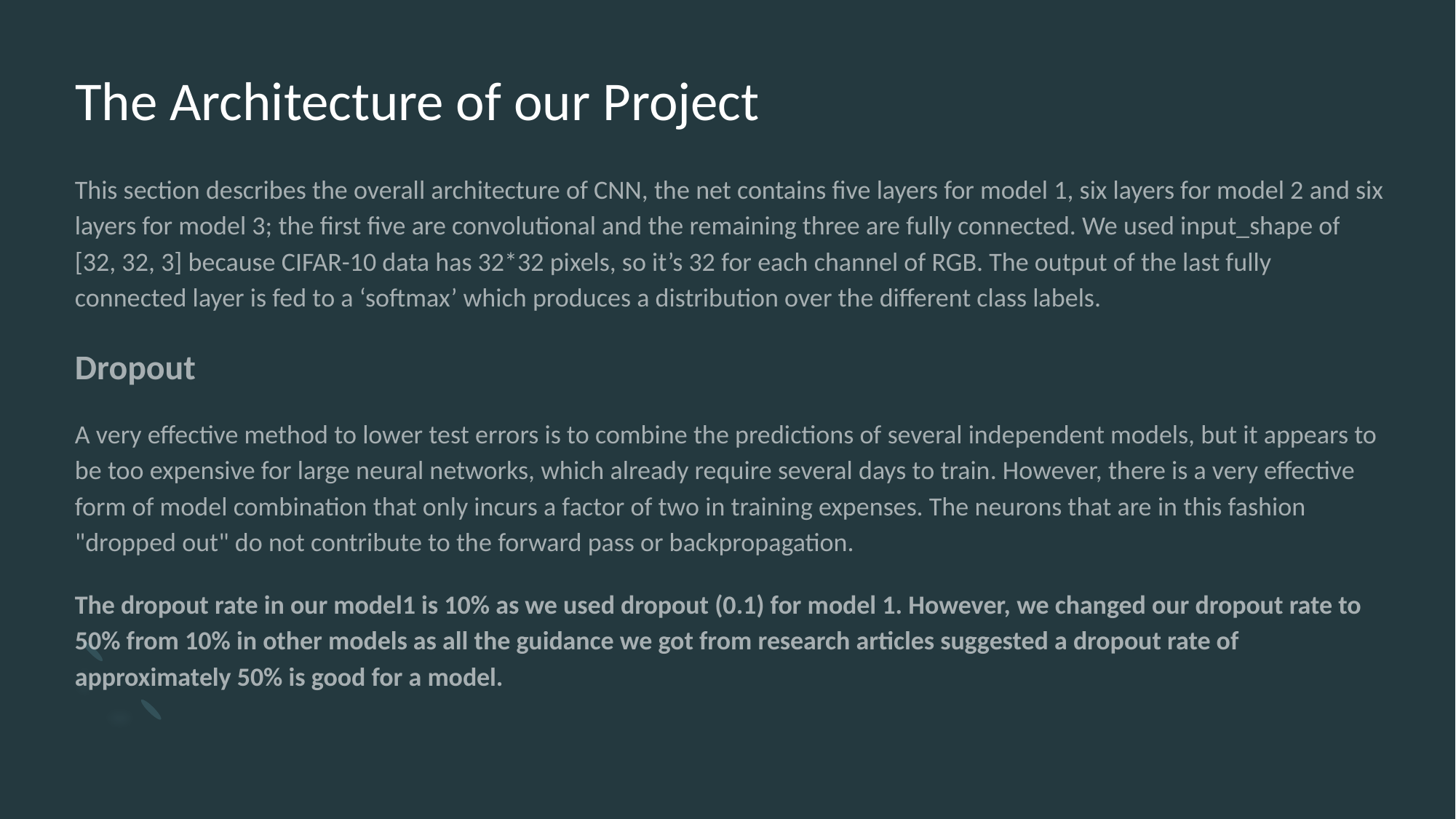

# The Architecture of our Project
This section describes the overall architecture of CNN, the net contains five layers for model 1, six layers for model 2 and six layers for model 3; the first five are convolutional and the remaining three are fully connected. We used input_shape of [32, 32, 3] because CIFAR-10 data has 32*32 pixels, so it’s 32 for each channel of RGB. The output of the last fully connected layer is fed to a ‘softmax’ which produces a distribution over the different class labels.
Dropout
A very effective method to lower test errors is to combine the predictions of several independent models, but it appears to be too expensive for large neural networks, which already require several days to train. However, there is a very effective form of model combination that only incurs a factor of two in training expenses. The neurons that are in this fashion "dropped out" do not contribute to the forward pass or backpropagation.
The dropout rate in our model1 is 10% as we used dropout (0.1) for model 1. However, we changed our dropout rate to 50% from 10% in other models as all the guidance we got from research articles suggested a dropout rate of approximately 50% is good for a model.